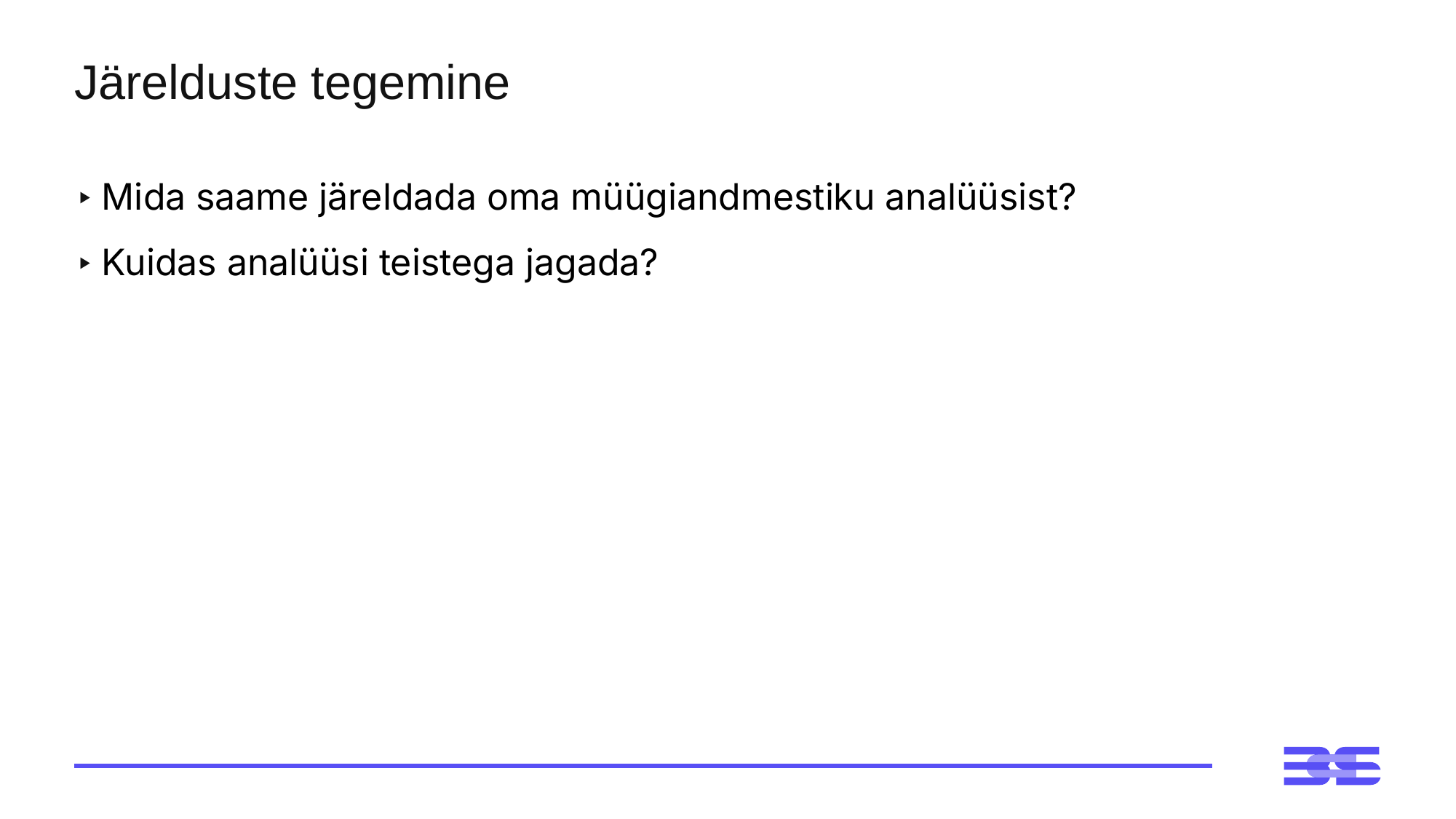

# Järelduste tegemine
Mida saame järeldada oma müügiandmestiku analüüsist?
Kuidas analüüsi teistega jagada?